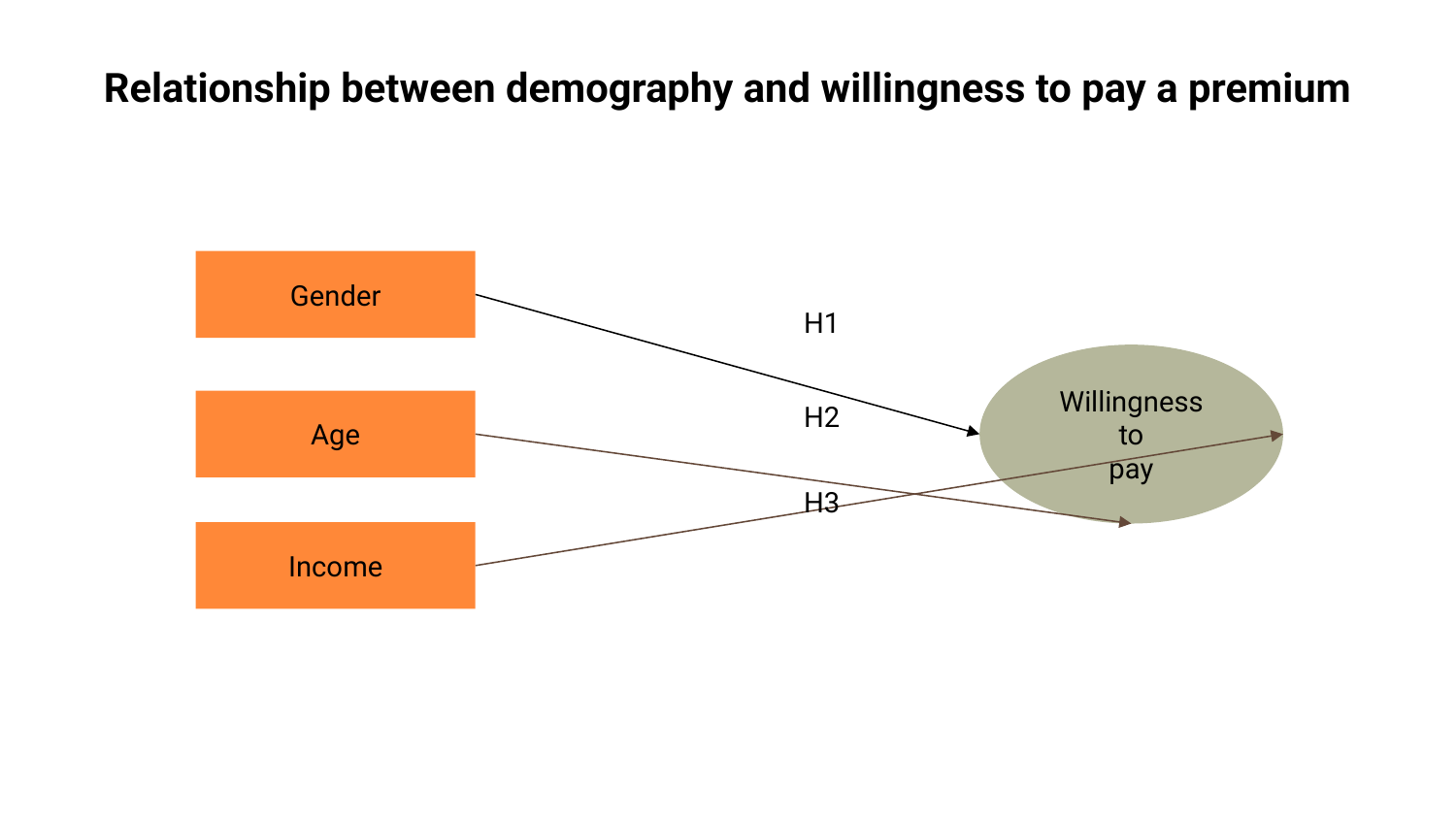

Relationship between demography and willingness to pay a premium
Gender
H1
Willingness
to
pay
Age
H2
H3
Income